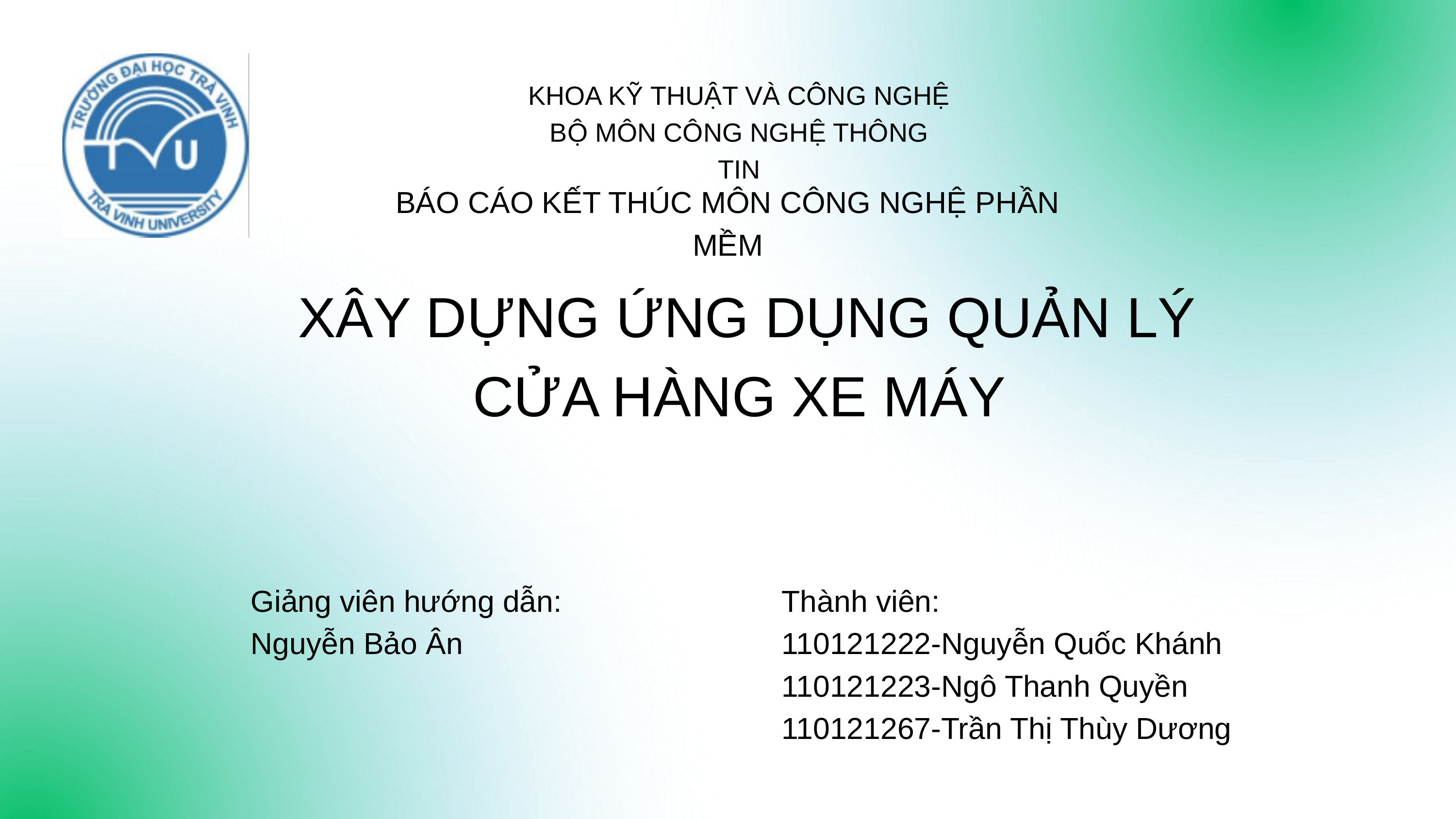

KHOA KỸ THUẬT VÀ CÔNG NGHỆ
BỘ MÔN CÔNG NGHỆ THÔNG TIN

BÁO CÁO KẾT THÚC MÔN CÔNG NGHỆ PHẦN MỀM
 XÂY DỰNG ỨNG DỤNG QUẢN LÝ CỬA HÀNG XE MÁY
Giảng viên hướng dẫn:
Nguyễn Bảo Ân
Thành viên:
110121222-Nguyễn Quốc Khánh
110121223-Ngô Thanh Quyền
110121267-Trần Thị Thùy Dương